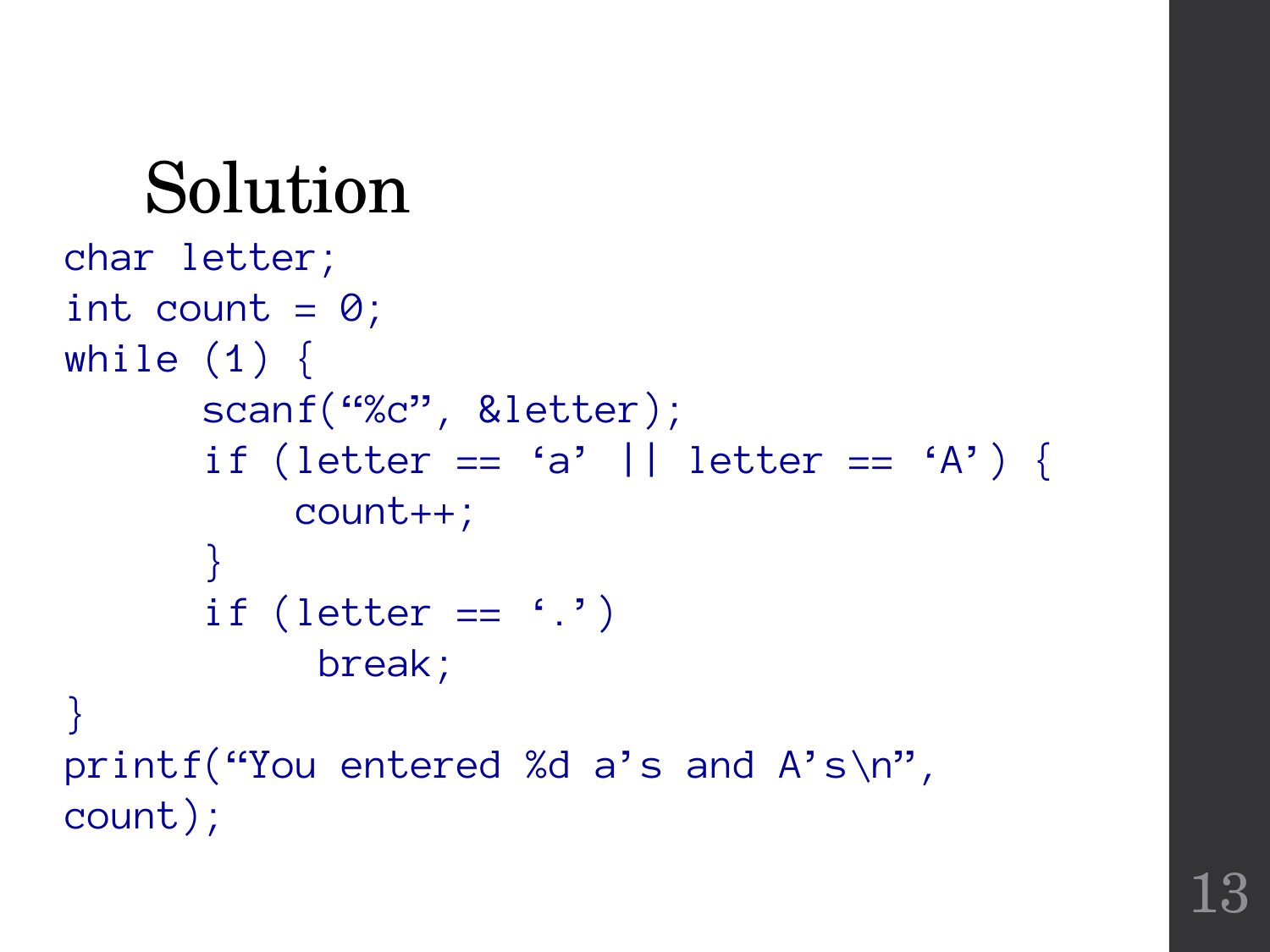

# Solution
char letter;
int count = 0;
while (1) {
      scanf(“%c”, &letter);
      if (letter == ‘a’ || letter == ‘A’) {
          count++;
      }
      if (letter == ‘.’)
           break;
}
printf(“You entered %d a’s and A’s\n”, count);

13